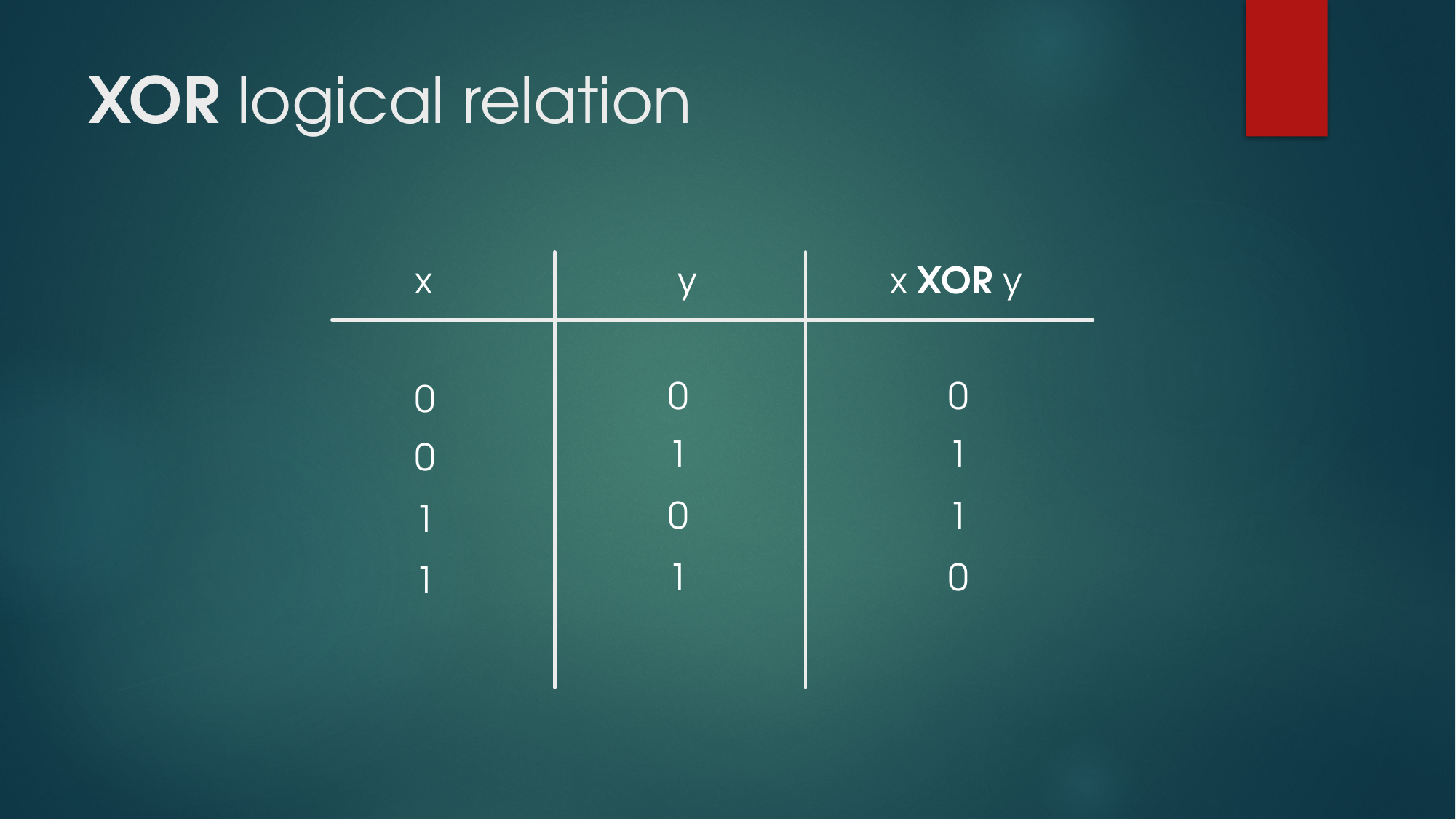

# XOR logical relation
x
y
x XOR y
0
0
0
1
1
0
0
1
1
1
0
1